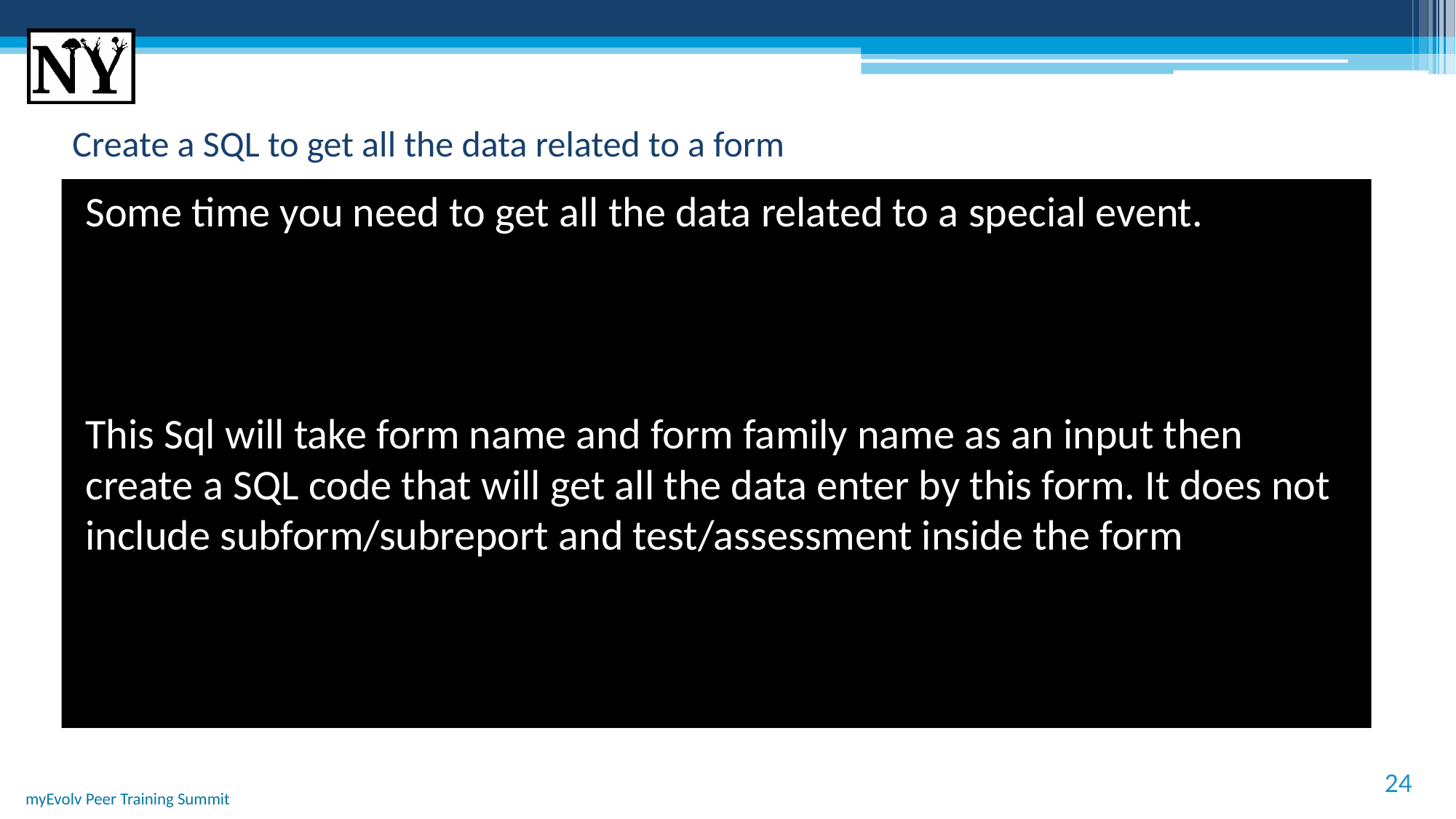

# Create a SQL to get all the data related to a form
Some time you need to get all the data related to a special event.

This Sql will take form name and form family name as an input then create a SQL code that will get all the data enter by this form. It does not include subform/subreport and test/assessment inside the form
24
myEvolv Peer Training Summit